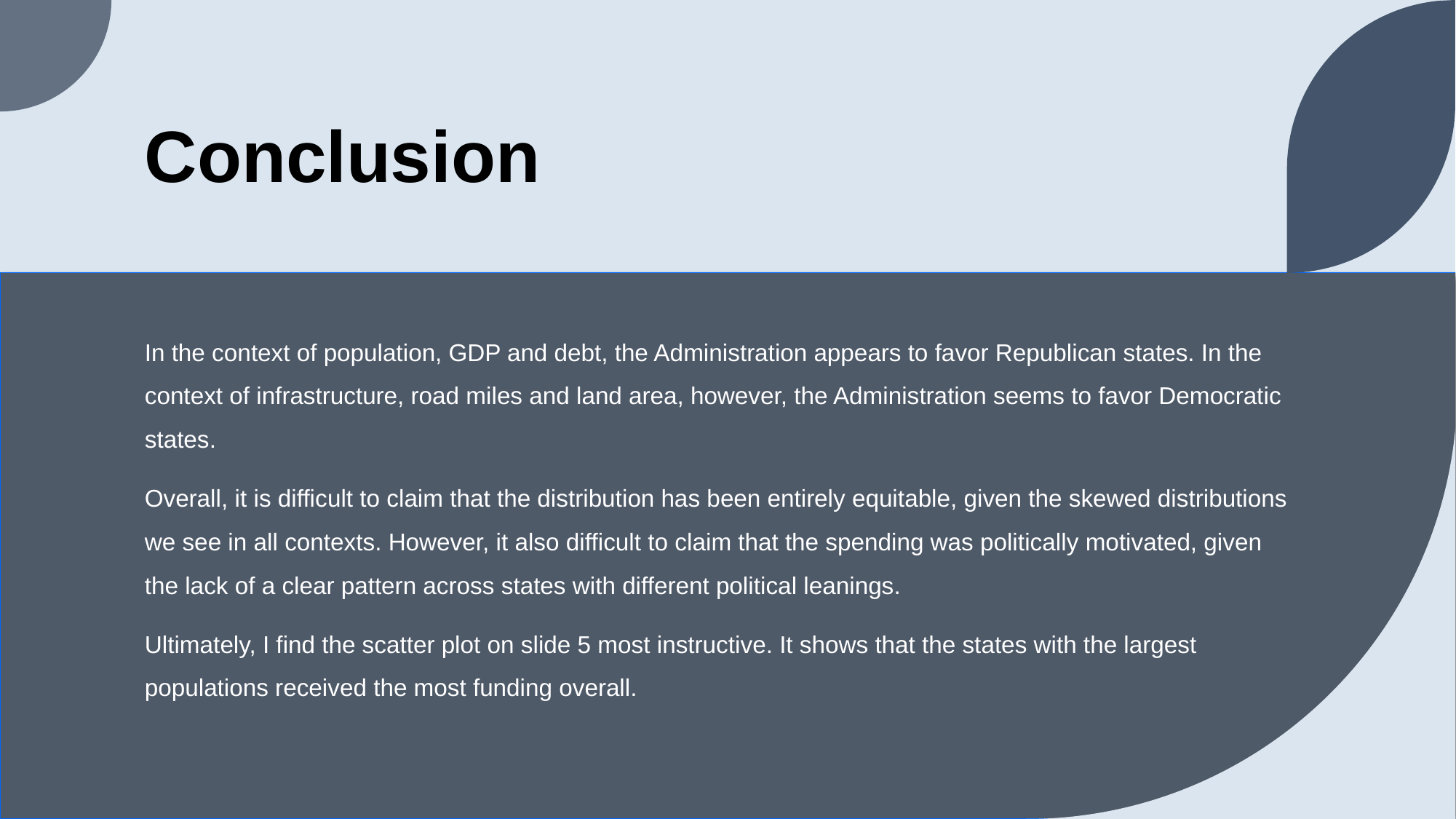

# Conclusion
In the context of population, GDP and debt, the Administration appears to favor Republican states. In the context of infrastructure, road miles and land area, however, the Administration seems to favor Democratic states.
Overall, it is difficult to claim that the distribution has been entirely equitable, given the skewed distributions we see in all contexts. However, it also difficult to claim that the spending was politically motivated, given the lack of a clear pattern across states with different political leanings.
Ultimately, I find the scatter plot on slide 5 most instructive. It shows that the states with the largest populations received the most funding overall.
10